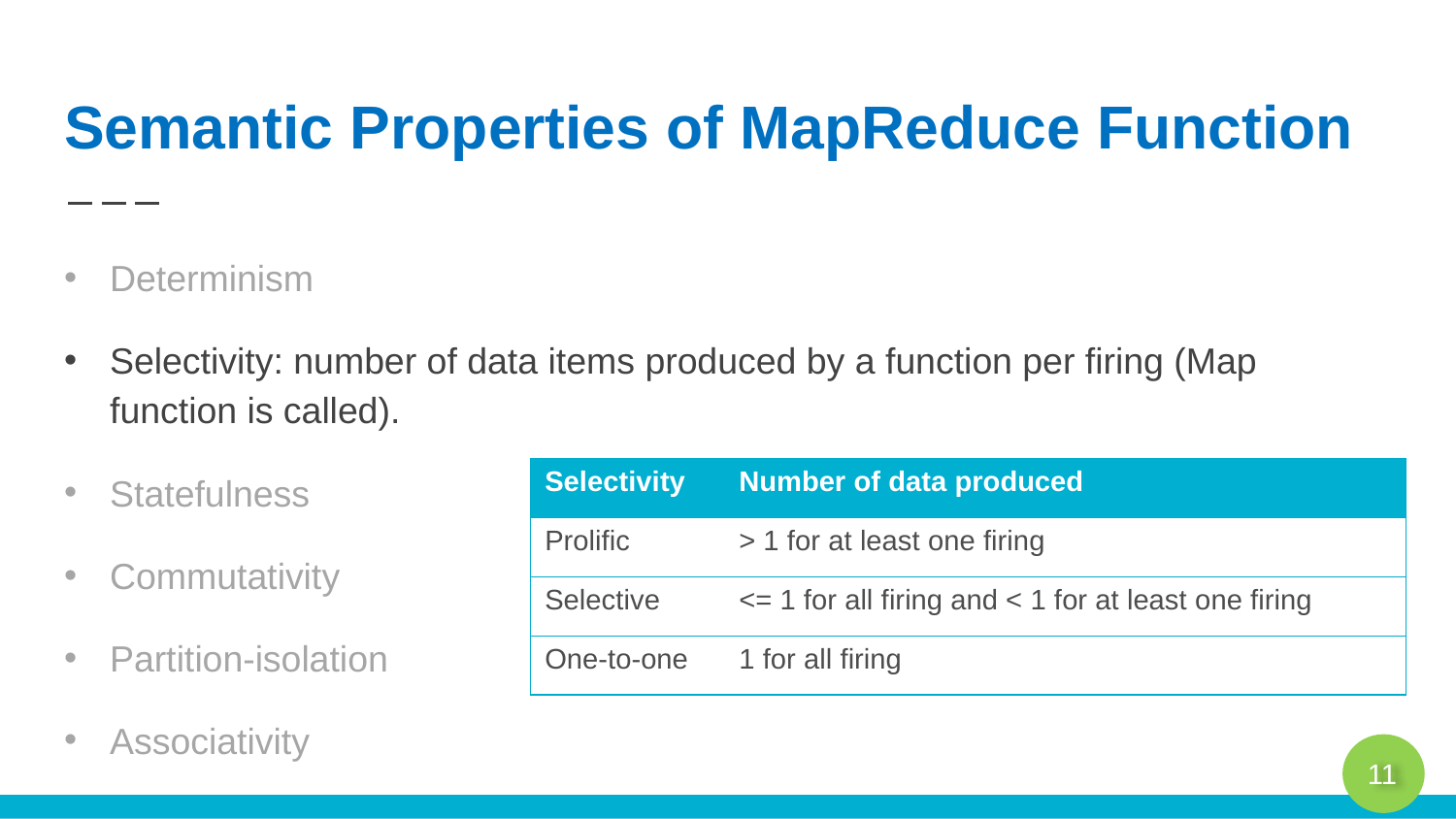

# Semantic Properties of MapReduce Function
Determinism
Selectivity: number of data items produced by a function per firing (Map function is called).
Statefulness
Commutativity
Partition-isolation
Associativity
| Selectivity | Number of data produced |
| --- | --- |
| Prolific | > 1 for at least one firing |
| Selective | <= 1 for all firing and < 1 for at least one firing |
| One-to-one | 1 for all firing |
11